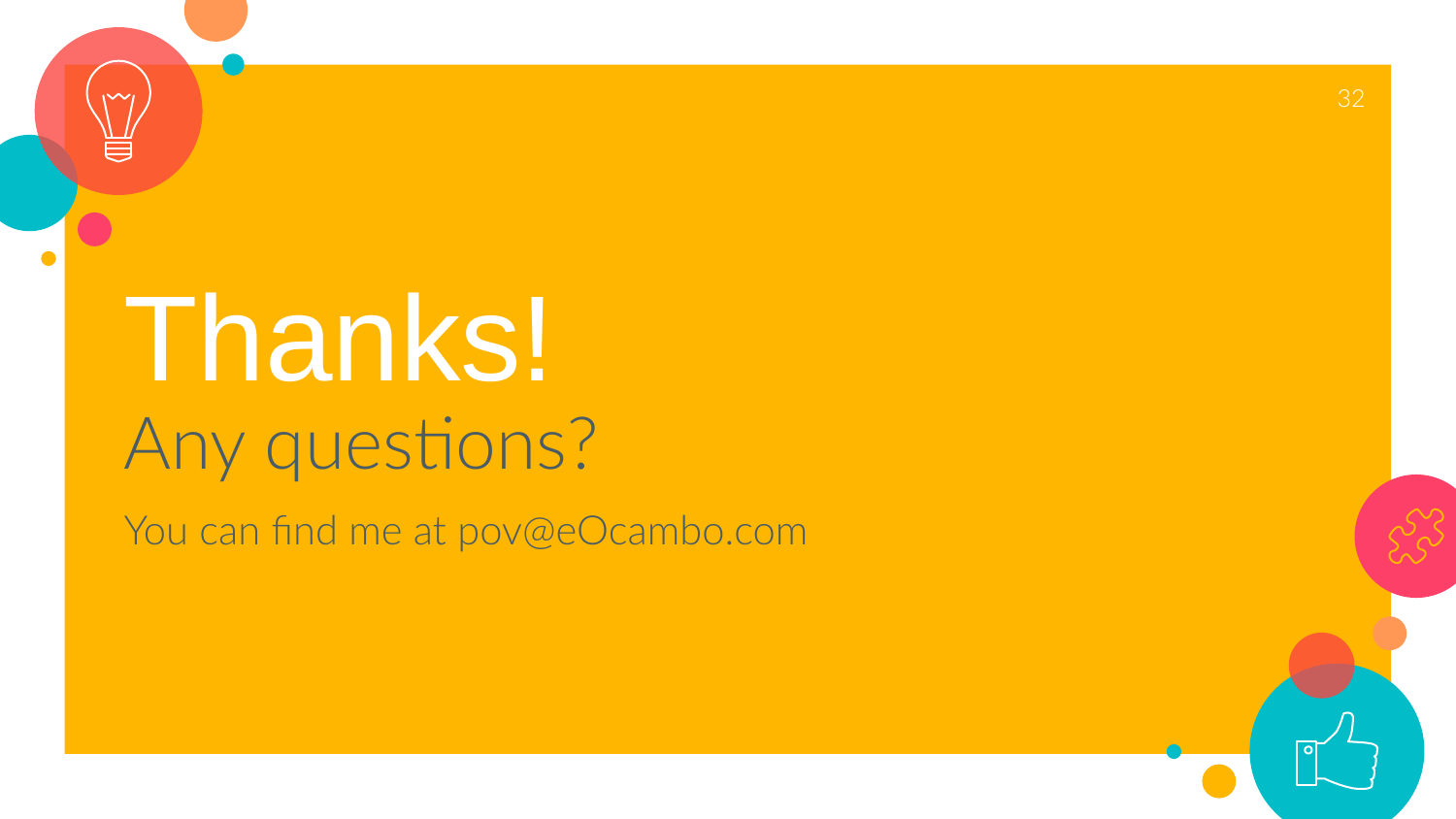

32
Thanks!
Any questions?
You can find me at pov@eOcambo.com